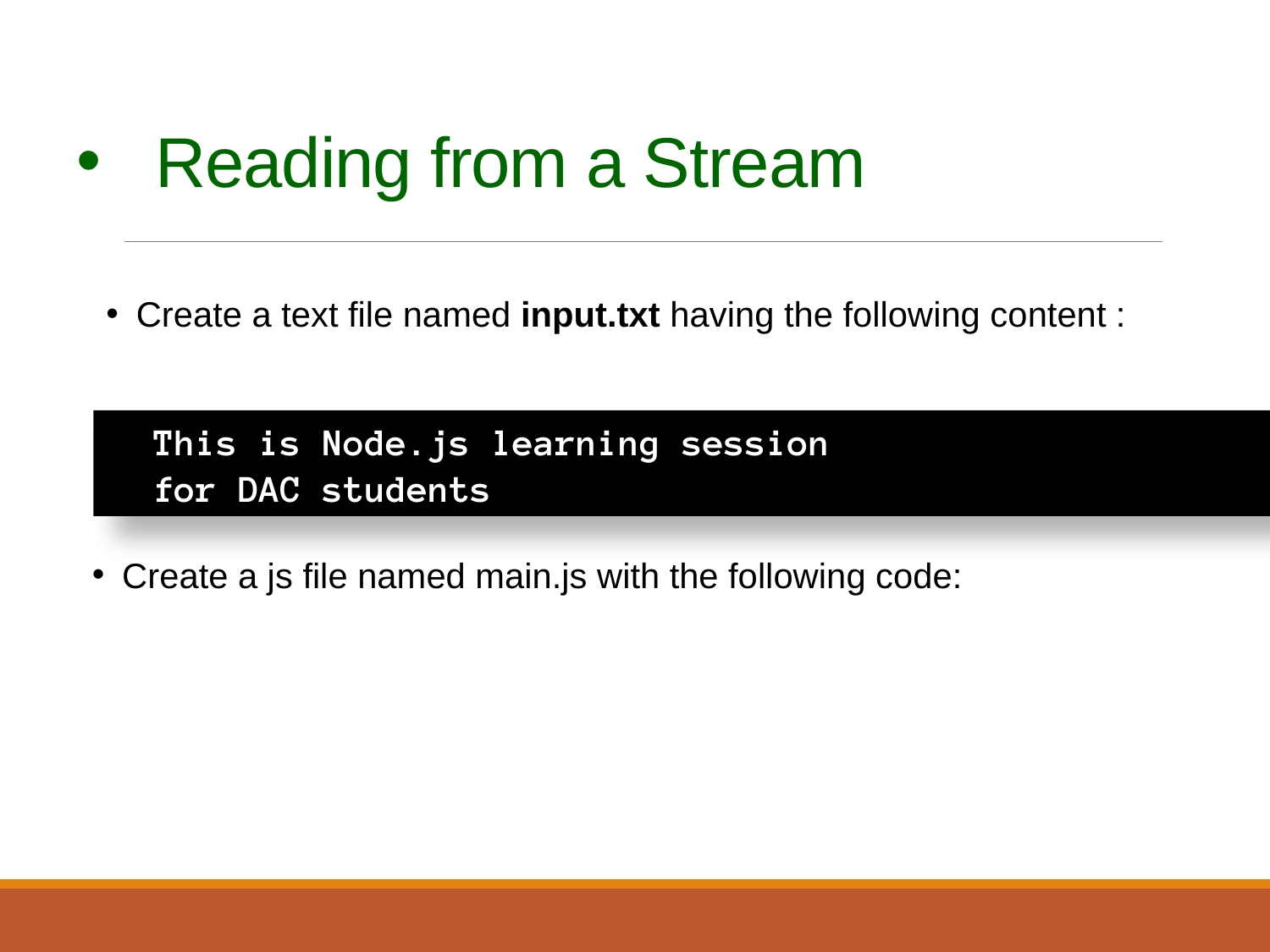

# Reading from a Stream
Create a text file named input.txt having the following content :
This is Node.js learning session
for DAC students
Create a js file named main.js with the following code: